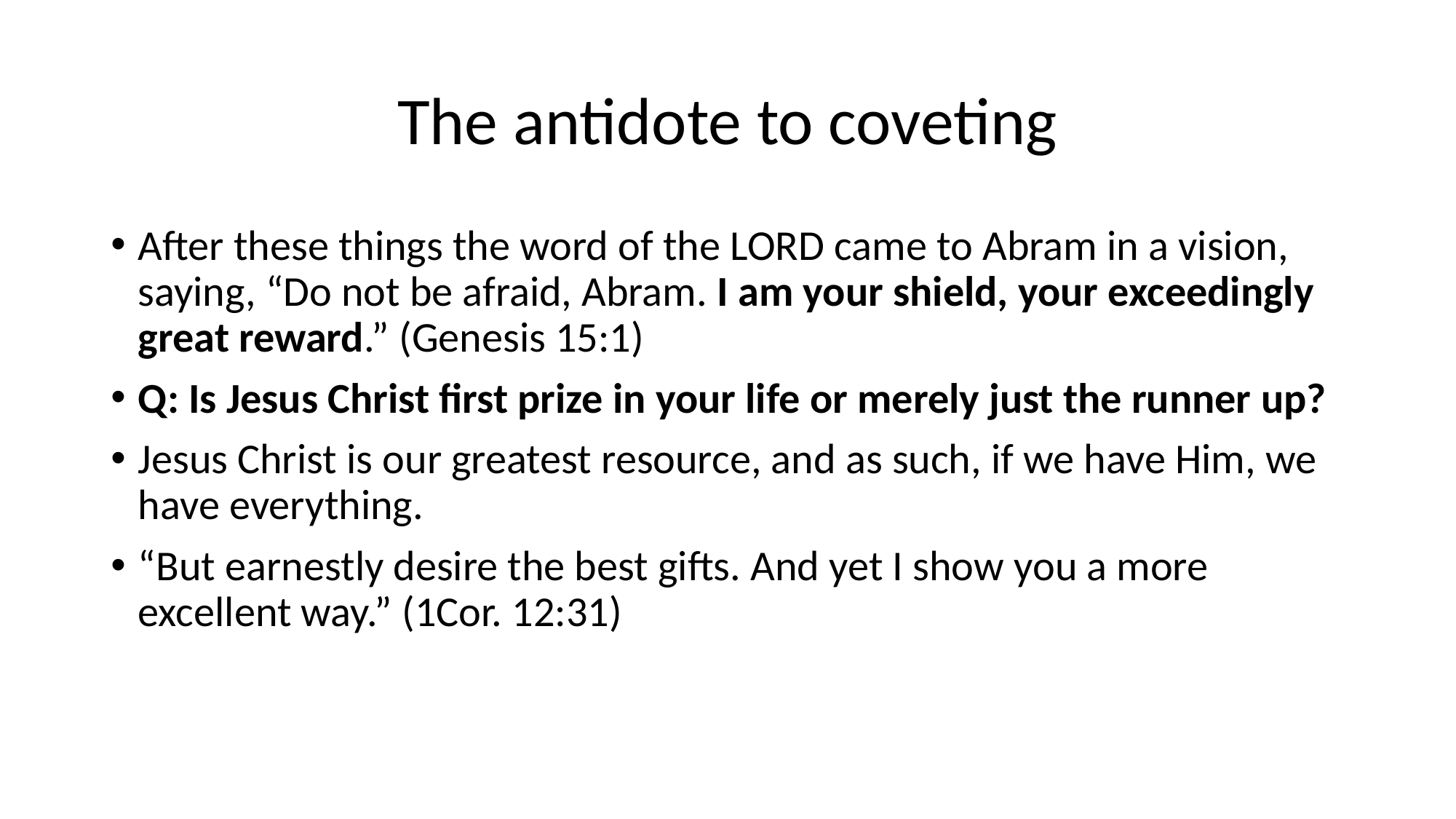

# The antidote to coveting
After these things the word of the Lord came to Abram in a vision, saying, “Do not be afraid, Abram. I am your shield, your exceedingly great reward.” (Genesis 15:1)
Q: Is Jesus Christ first prize in your life or merely just the runner up?
Jesus Christ is our greatest resource, and as such, if we have Him, we have everything.
“But earnestly desire the best gifts. And yet I show you a more excellent way.” (1Cor. 12:31)